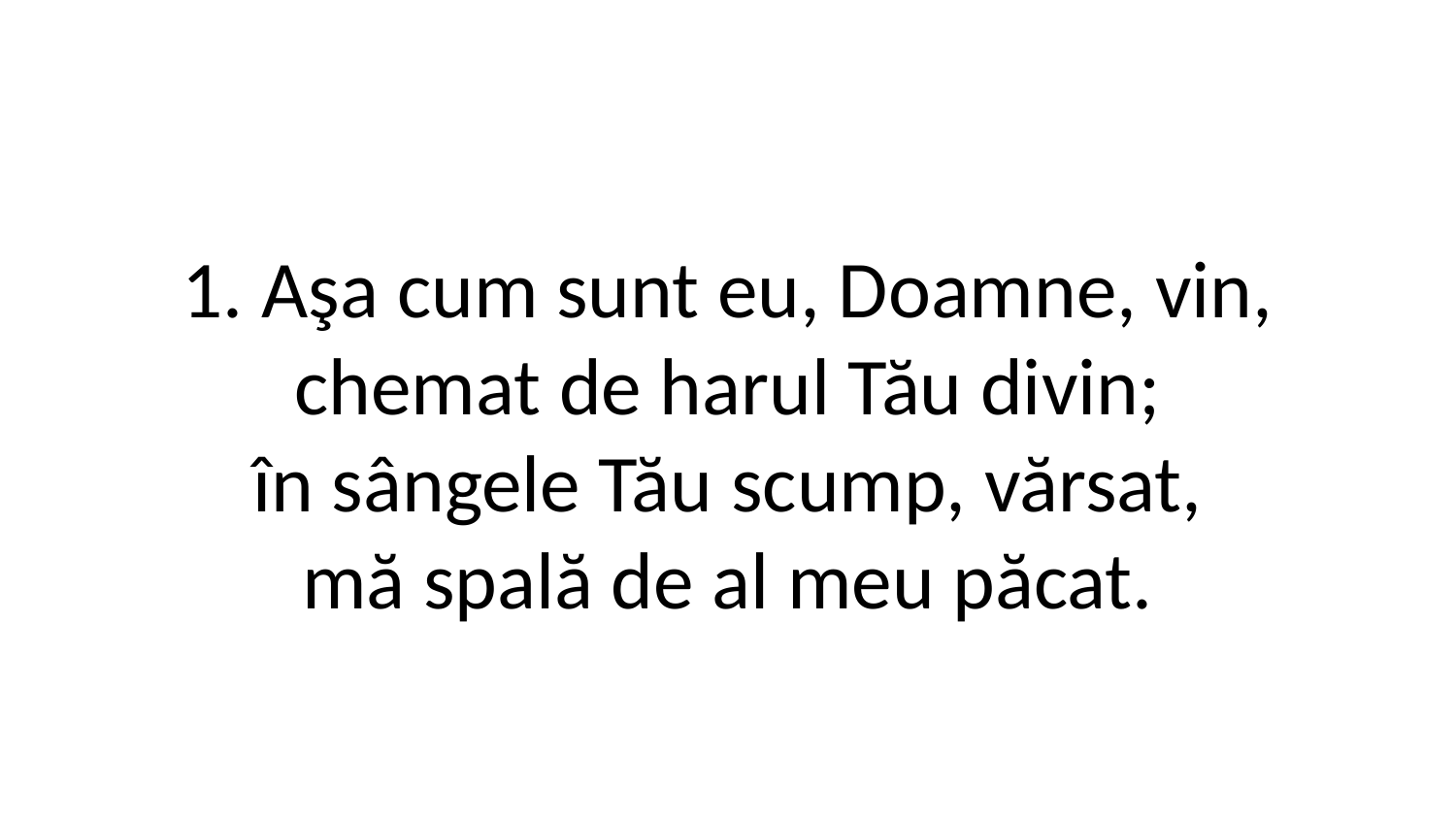

1. Aşa cum sunt eu, Doamne, vin,
chemat de harul Tău divin;
în sângele Tău scump, vărsat,
mă spală de al meu păcat.